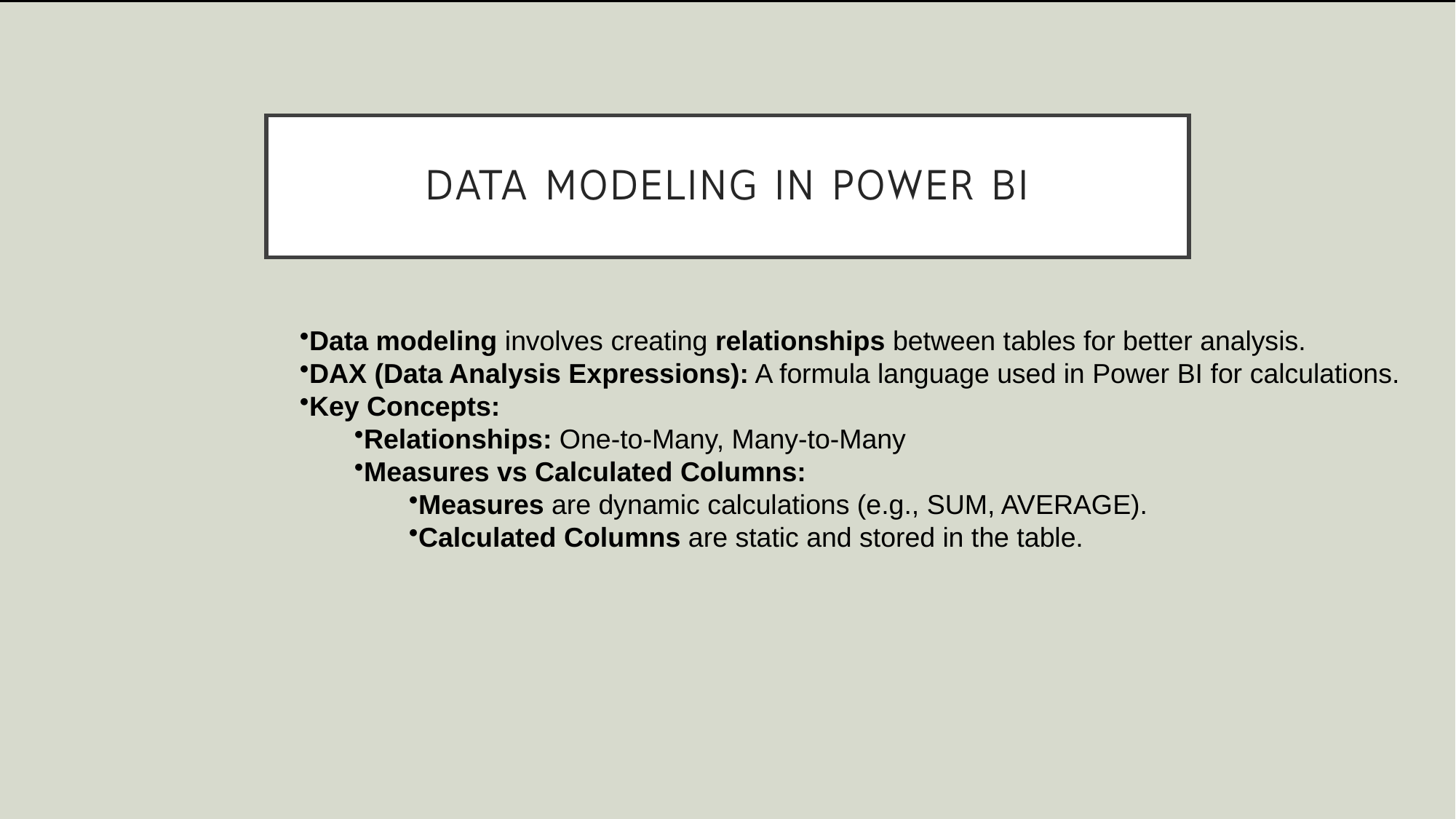

# Data Modeling in Power BI

Data modeling involves creating relationships between tables for better analysis.
DAX (Data Analysis Expressions): A formula language used in Power BI for calculations.
Key Concepts:
Relationships: One-to-Many, Many-to-Many
Measures vs Calculated Columns:
Measures are dynamic calculations (e.g., SUM, AVERAGE).
Calculated Columns are static and stored in the table.